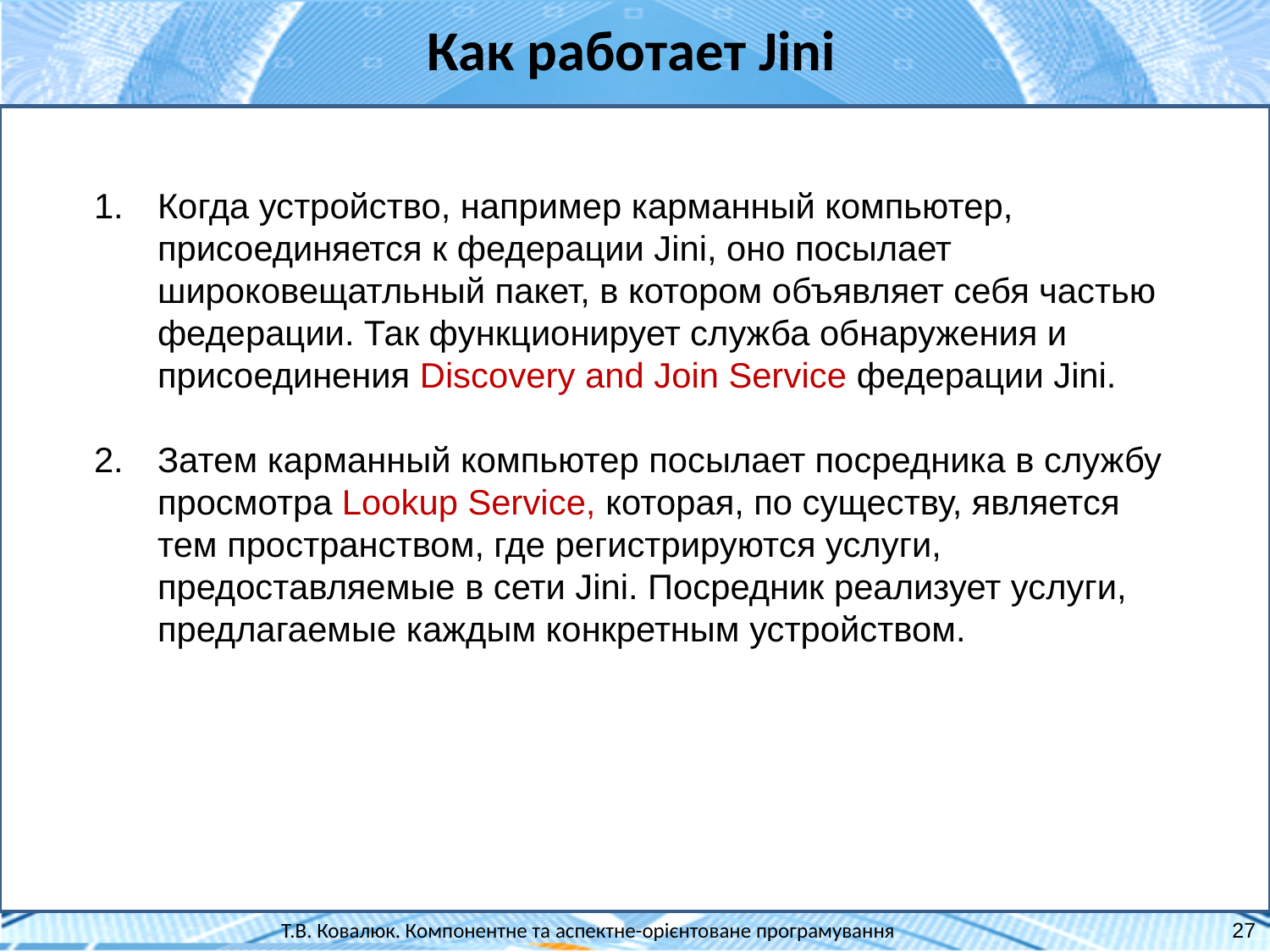

Как работает Jini
Когда устройство, например карманный компьютер, присоединяется к федерации Jini, оно посылает широковещатльный пакет, в котором объявляет себя частью федерации. Так функционирует служба обнаружения и присоединения Discovery and Join Service федерации Jini.

Затем карманный компьютер посылает посредника в службу просмотра Lookup Service, которая, по существу, является тем пространством, где регистрируются услуги, предоставляемые в сети Jini. Посредник реализует услуги, предлагаемые каждым конкретным устройством.